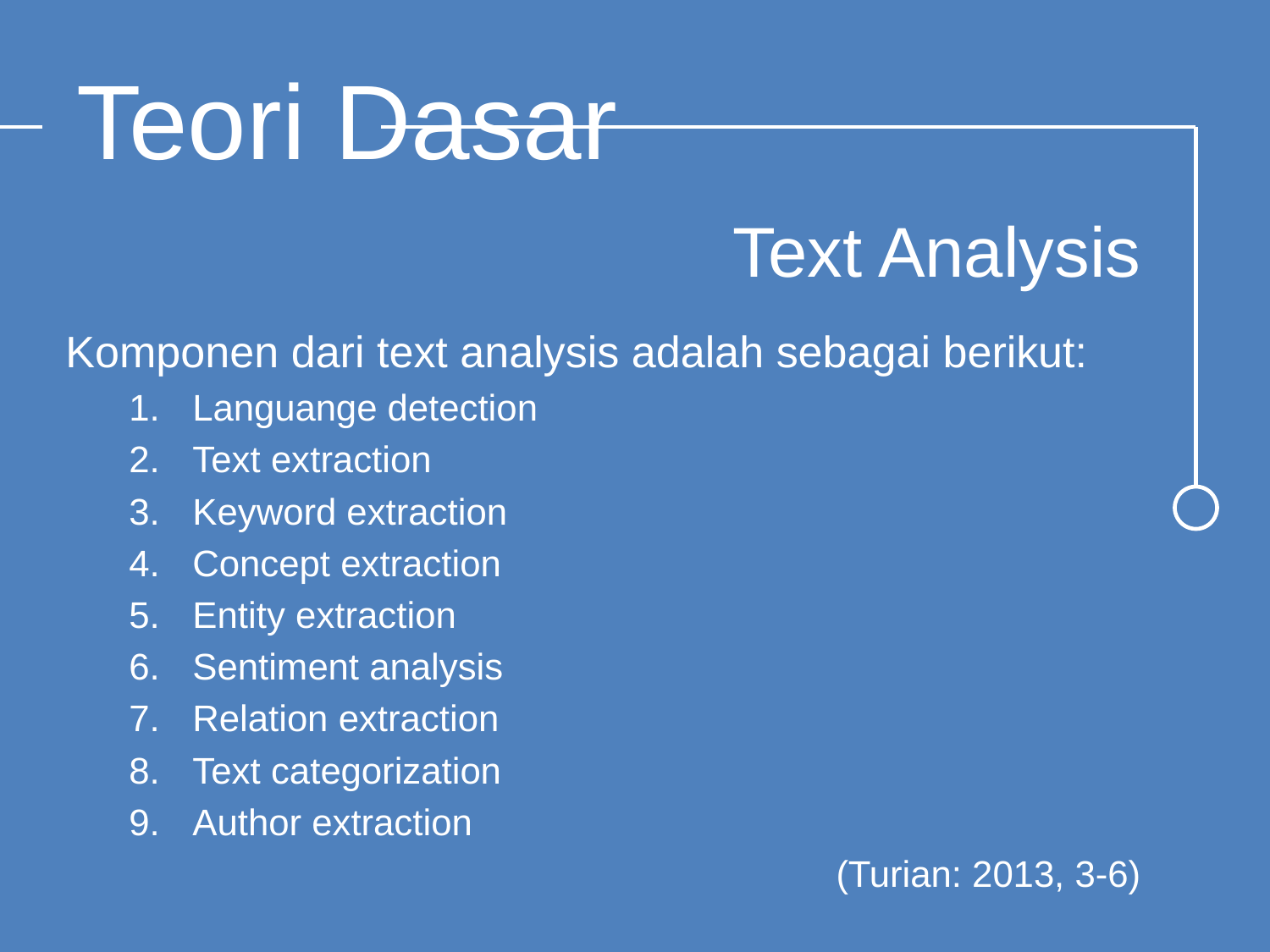

# Teori Dasar
Text Analysis
Komponen dari text analysis adalah sebagai berikut:
Languange detection
Text extraction
Keyword extraction
Concept extraction
Entity extraction
Sentiment analysis
Relation extraction
Text categorization
Author extraction
(Turian: 2013, 3-6)